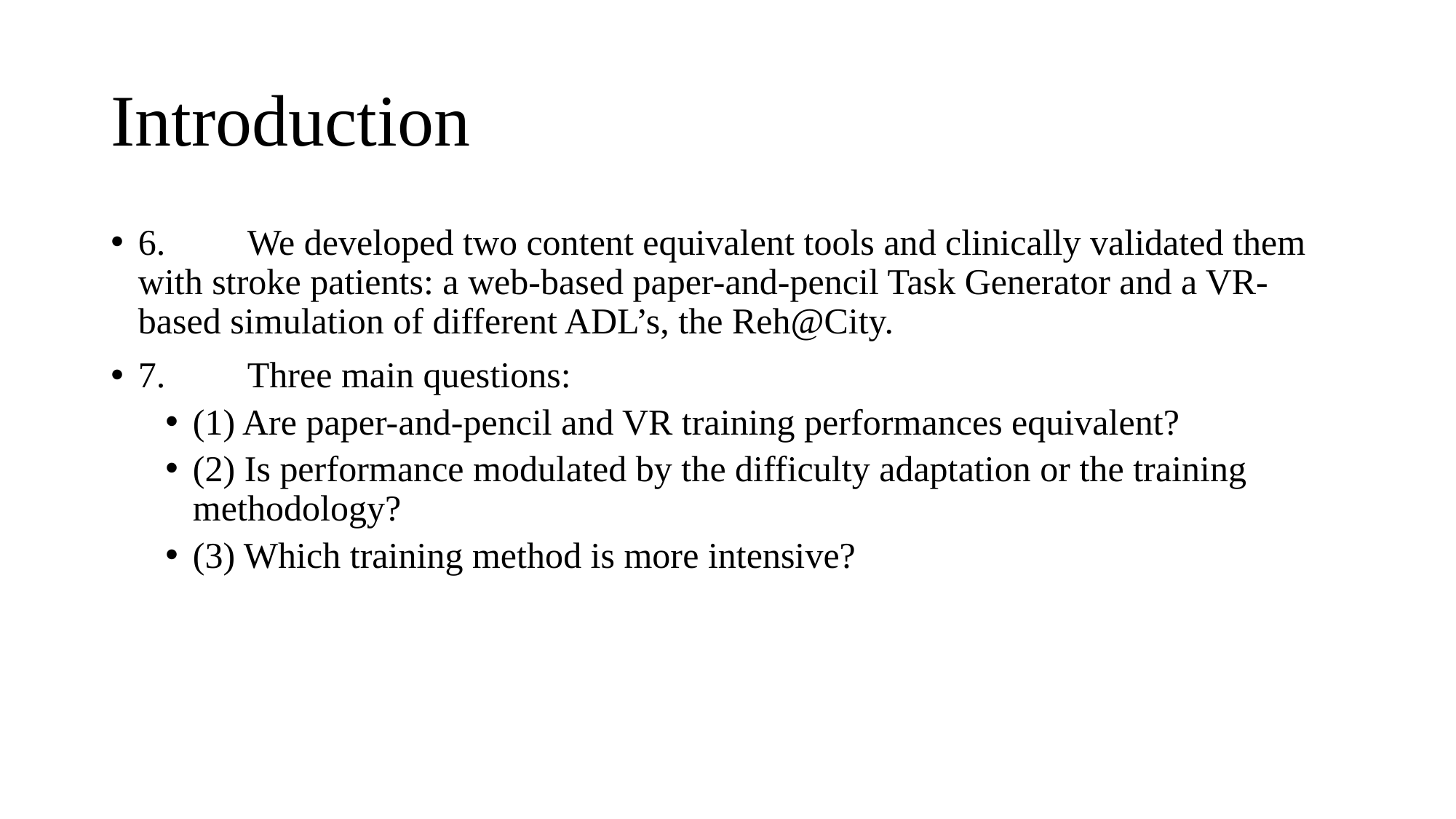

# Introduction
6.	We developed two content equivalent tools and clinically validated them with stroke patients: a web-based paper-and-pencil Task Generator and a VR-based simulation of different ADL’s, the Reh@City.
7.	Three main questions:
(1) Are paper-and-pencil and VR training performances equivalent?
(2) Is performance modulated by the difficulty adaptation or the training methodology?
(3) Which training method is more intensive?